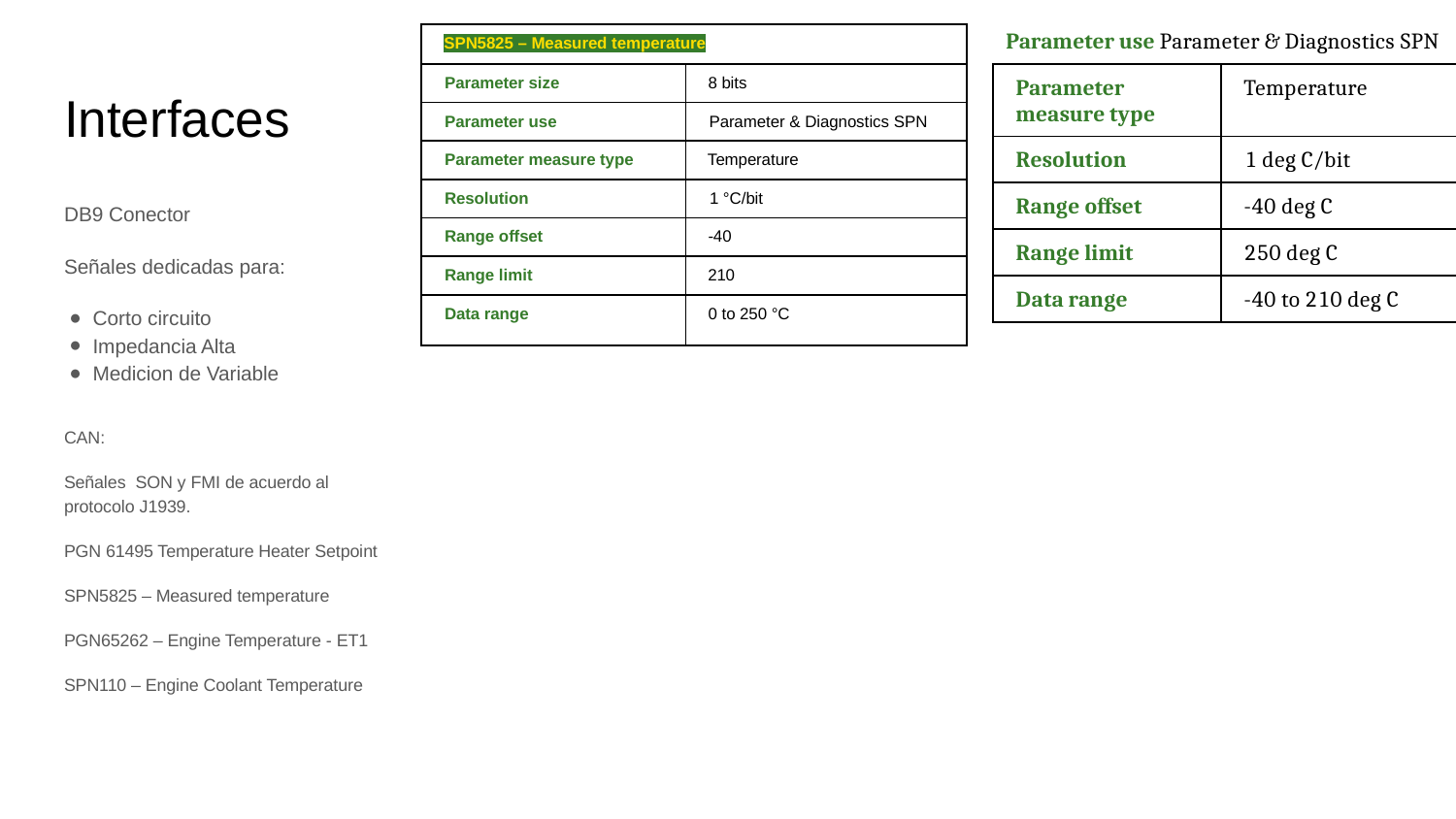

Parameter use Parameter & Diagnostics SPN
| SPN5825 – Measured temperature |  |
| --- | --- |
| Parameter size | 8 bits |
| Parameter use | Parameter & Diagnostics SPN |
| Parameter measure type | Temperature |
| Resolution | 1 °C/bit |
| Range offset | -40 |
| Range limit | 210 |
| Data range | 0 to 250 °C |
| Parameter measure type | Temperature |
| --- | --- |
| Resolution | 1 deg C/bit |
| Range offset | -40 deg C |
| Range limit | 250 deg C |
| Data range | -40 to 210 deg C |
# Interfaces
DB9 Conector
Señales dedicadas para:
Corto circuito
Impedancia Alta
Medicion de Variable
CAN:
Señales  SON y FMI de acuerdo al protocolo J1939.
PGN 61495 Temperature Heater Setpoint
SPN5825 – Measured temperature
PGN65262 – Engine Temperature - ET1
SPN110 – Engine Coolant Temperature